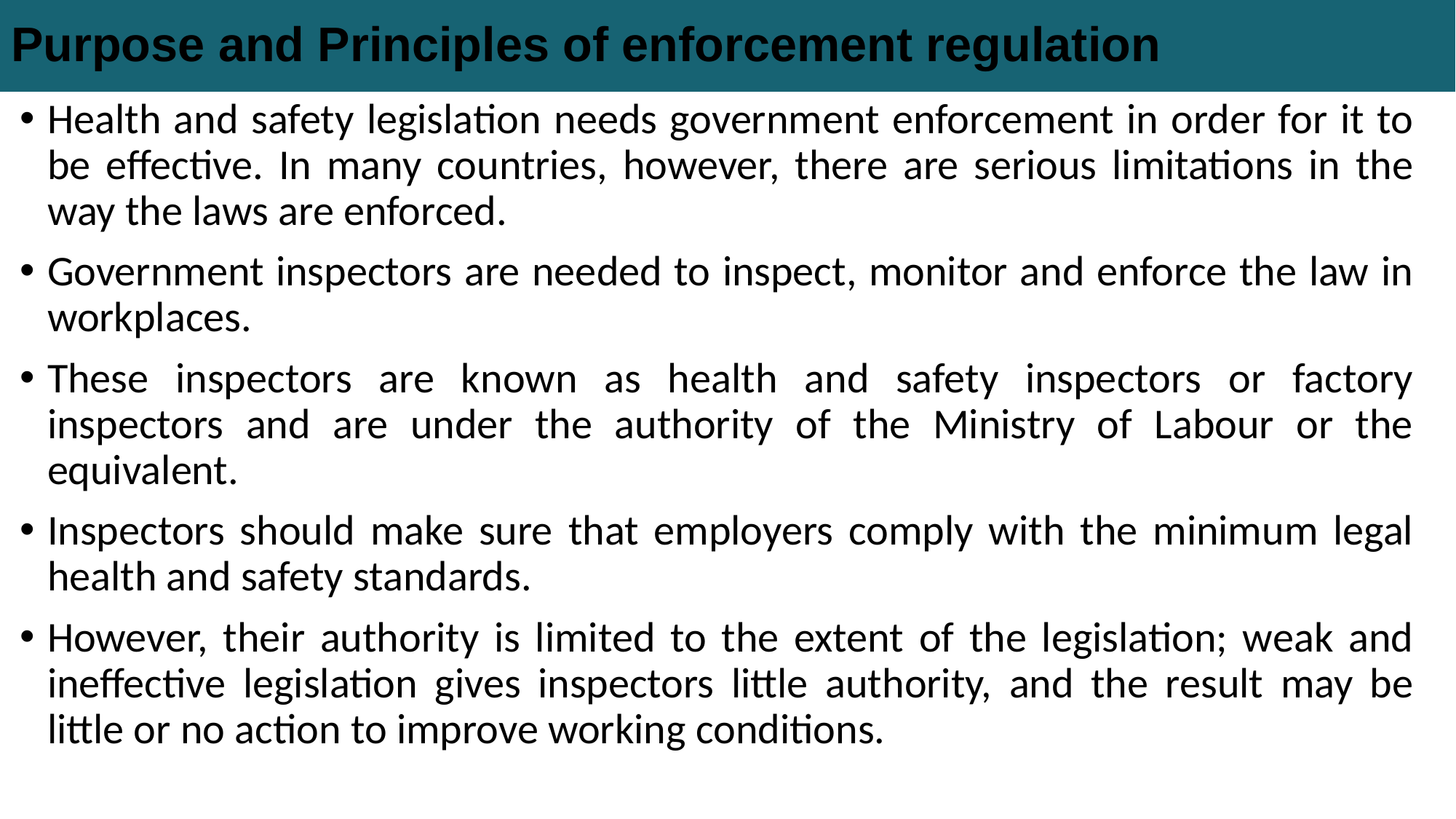

# Purpose and Principles of enforcement regulation
Health and safety legislation needs government enforcement in order for it to be effective. In many countries, however, there are serious limitations in the way the laws are enforced.
Government inspectors are needed to inspect, monitor and enforce the law in workplaces.
These inspectors are known as health and safety inspectors or factory inspectors and are under the authority of the Ministry of Labour or the equivalent.
Inspectors should make sure that employers comply with the minimum legal health and safety standards.
However, their authority is limited to the extent of the legislation; weak and ineffective legislation gives inspectors little authority, and the result may be little or no action to improve working conditions.